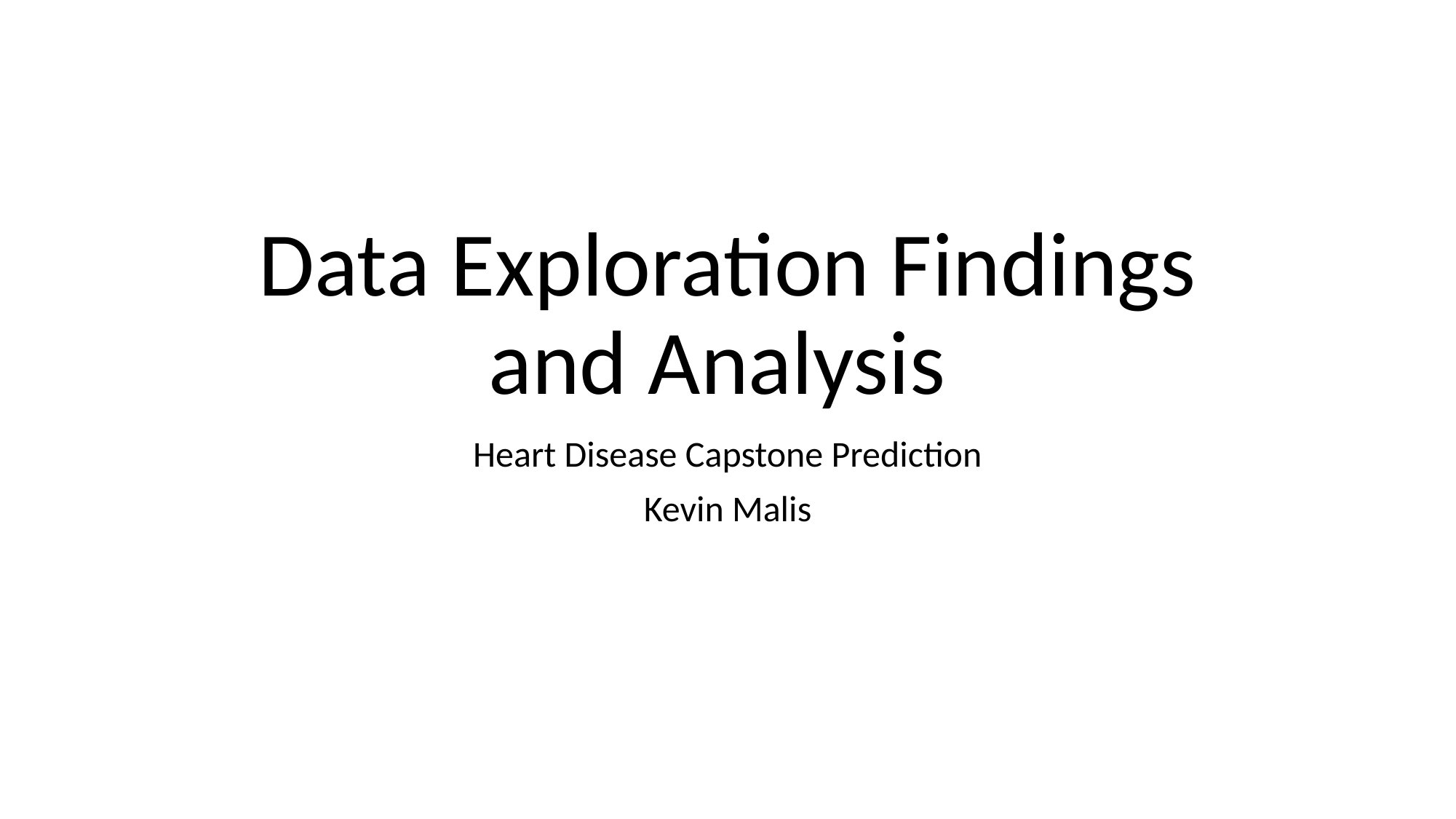

# Data Exploration Findings and Analysis
Heart Disease Capstone Prediction
Kevin Malis